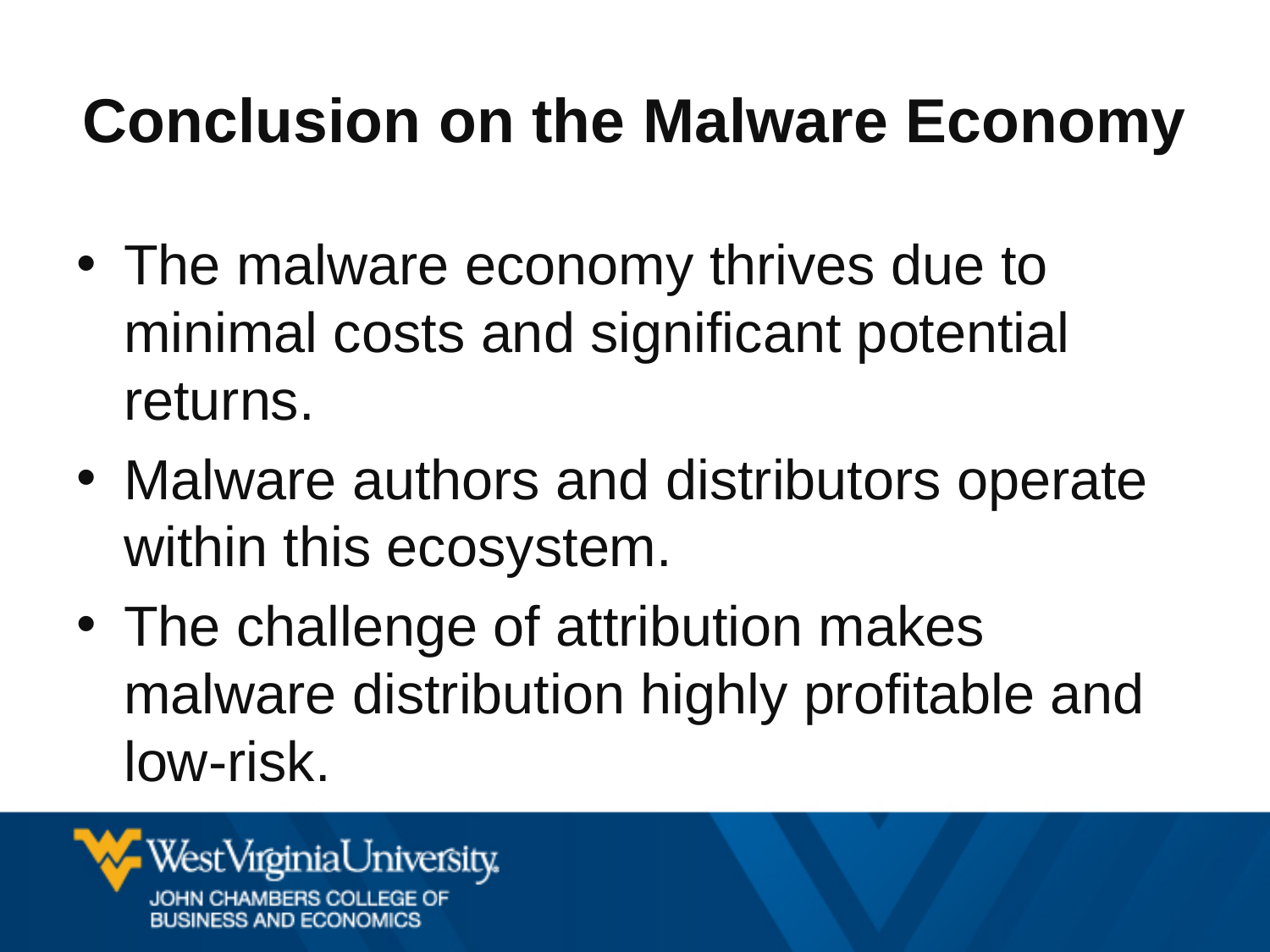

# Conclusion on the Malware Economy
The malware economy thrives due to minimal costs and significant potential returns.
Malware authors and distributors operate within this ecosystem.
The challenge of attribution makes malware distribution highly profitable and low-risk.